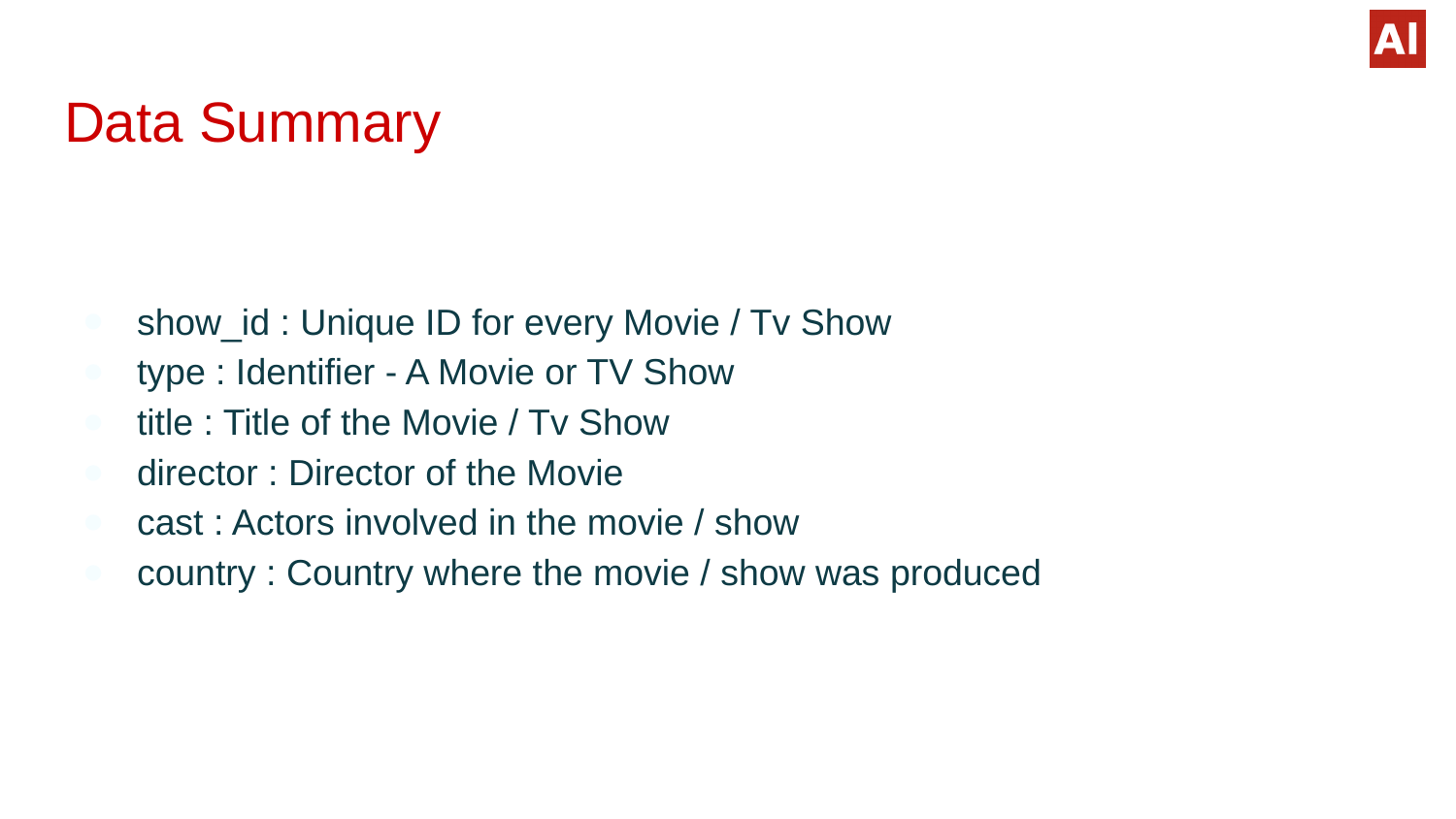

# Data Summary

show_id : Unique ID for every Movie / Tv Show
type : Identifier - A Movie or TV Show
title : Title of the Movie / Tv Show
director : Director of the Movie
cast : Actors involved in the movie / show
country : Country where the movie / show was produced